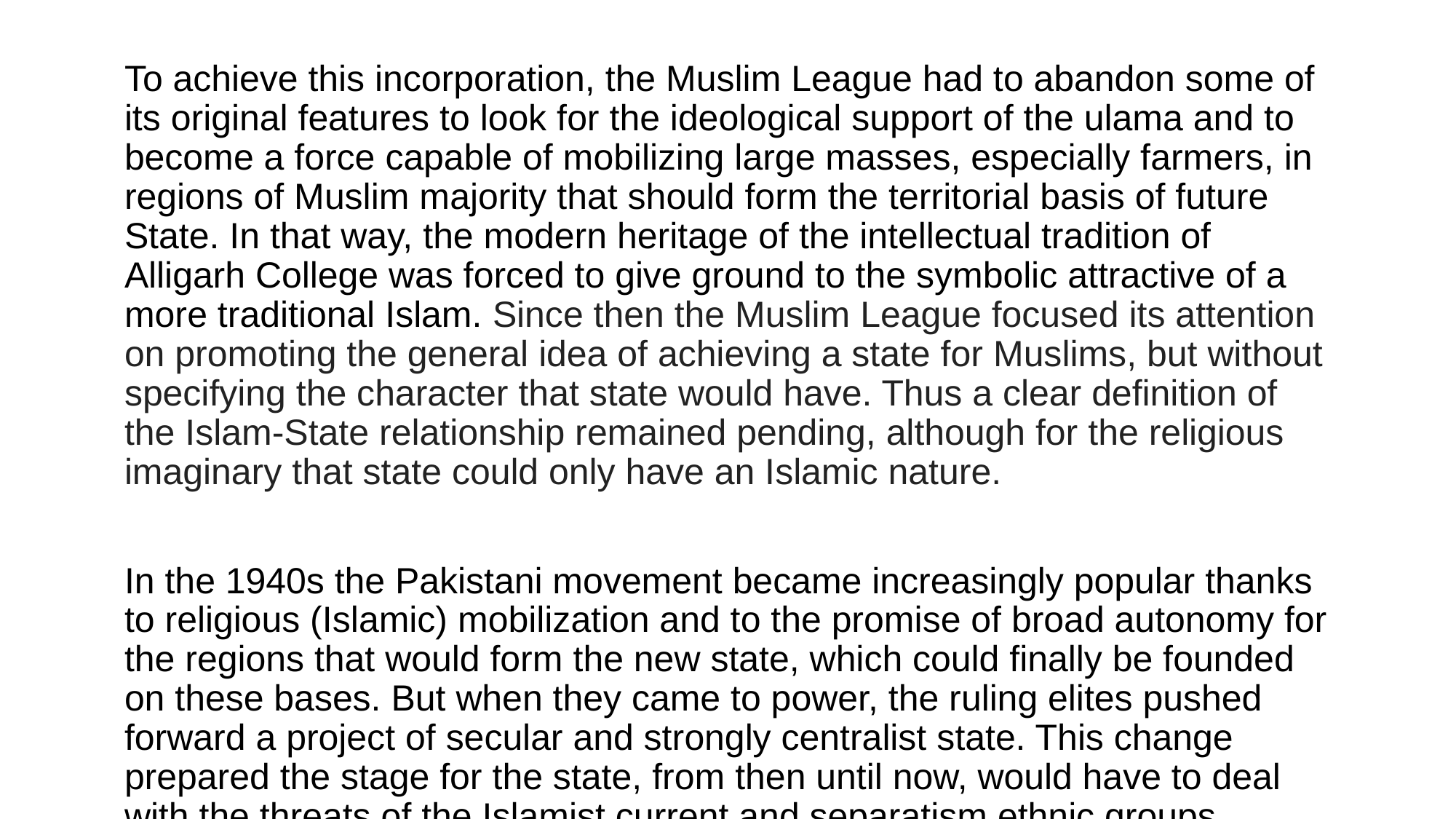

To achieve this incorporation, the Muslim League had to abandon some of its original features to look for the ideological support of the ulama and to become a force capable of mobilizing large masses, especially farmers, in regions of Muslim majority that should form the territorial basis of future State. In that way, the modern heritage of the intellectual tradition of Alligarh College was forced to give ground to the symbolic attractive of a more traditional Islam. Since then the Muslim League focused its attention on promoting the general idea of achieving a state for Muslims, but without specifying the character that state would have. Thus a clear definition of the Islam-State relationship remained pending, although for the religious imaginary that state could only have an Islamic nature.

In the 1940s the Pakistani movement became increasingly popular thanks to religious (Islamic) mobilization and to the promise of broad autonomy for the regions that would form the new state, which could finally be founded on these bases. But when they came to power, the ruling elites pushed forward a project of secular and strongly centralist state. This change prepared the stage for the state, from then until now, would have to deal with the threats of the Islamist current and separatism ethnic groups.